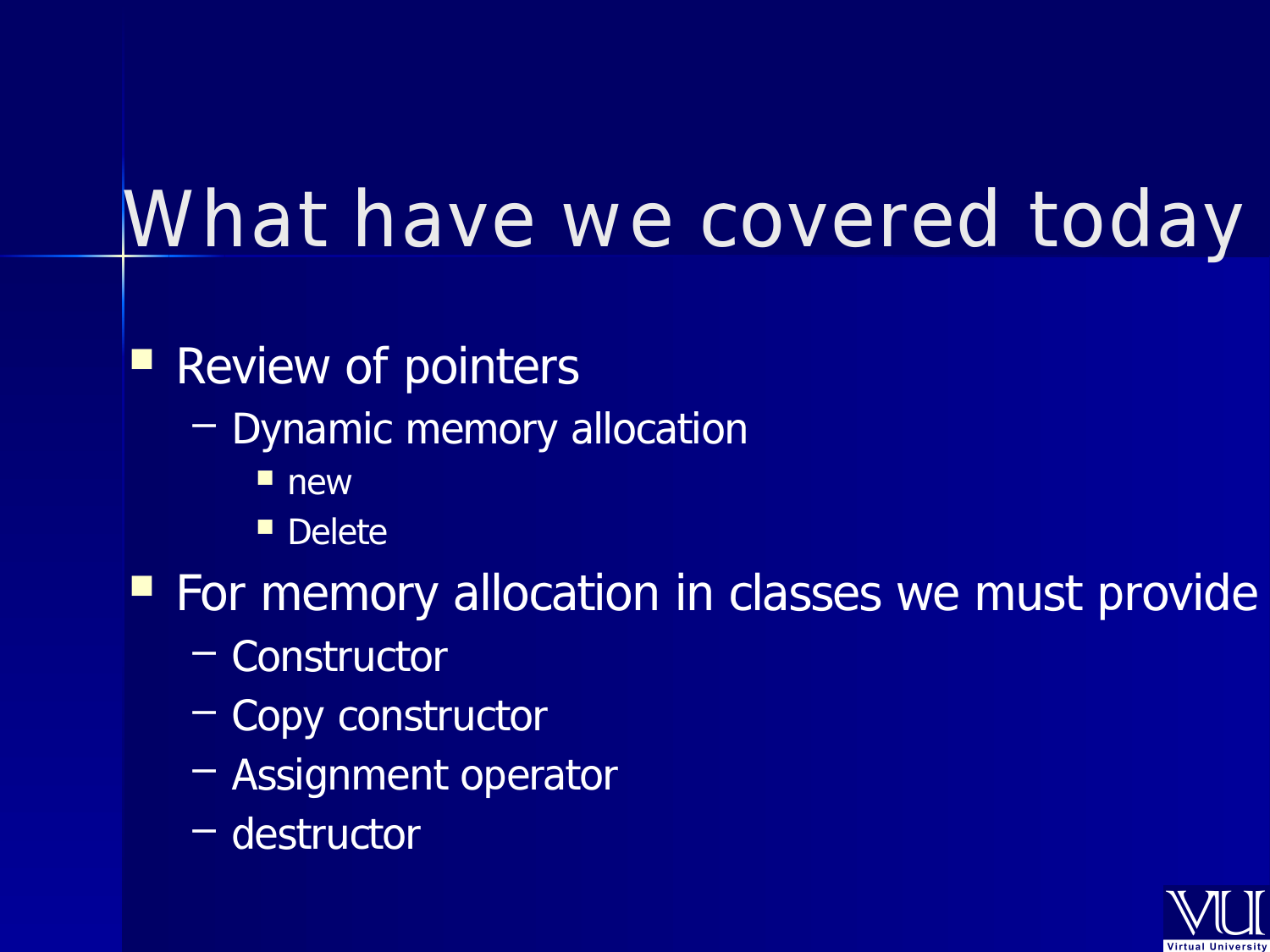

# What have we covered today
Review of pointers
Dynamic memory allocation
new
Delete
For memory allocation in classes we must provide
Constructor
Copy constructor
Assignment operator
destructor